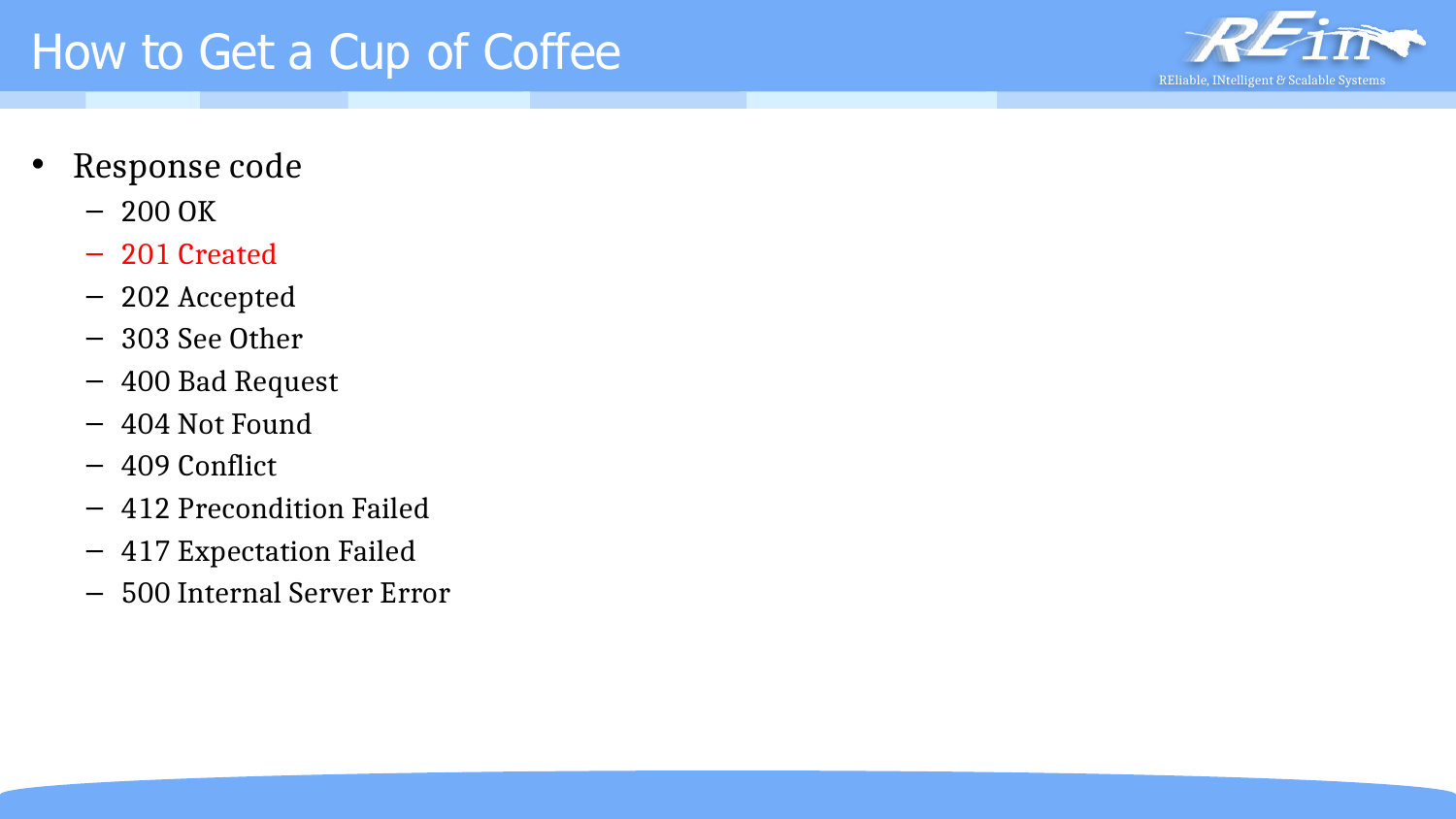

# How to Get a Cup of Coffee
Response code
200 OK
201 Created
202 Accepted
303 See Other
400 Bad Request
404 Not Found
409 Conflict
412 Precondition Failed
417 Expectation Failed
500 Internal Server Error
44